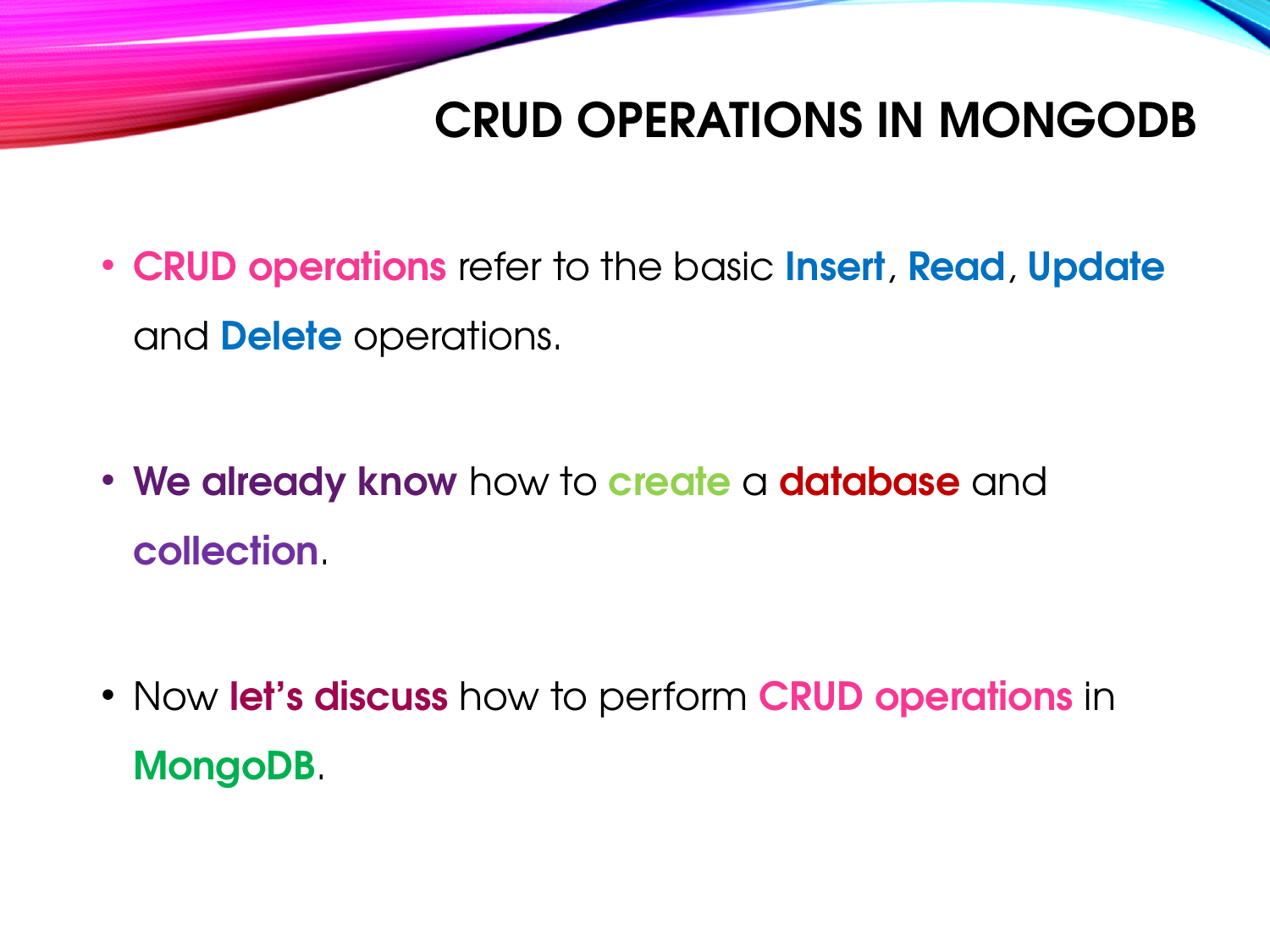

# Crud operations in mongodb
CRUD operations refer to the basic Insert, Read, Update and Delete operations.

We already know how to create a database and collection.

Now let’s discuss how to perform CRUD operations in MongoDB.